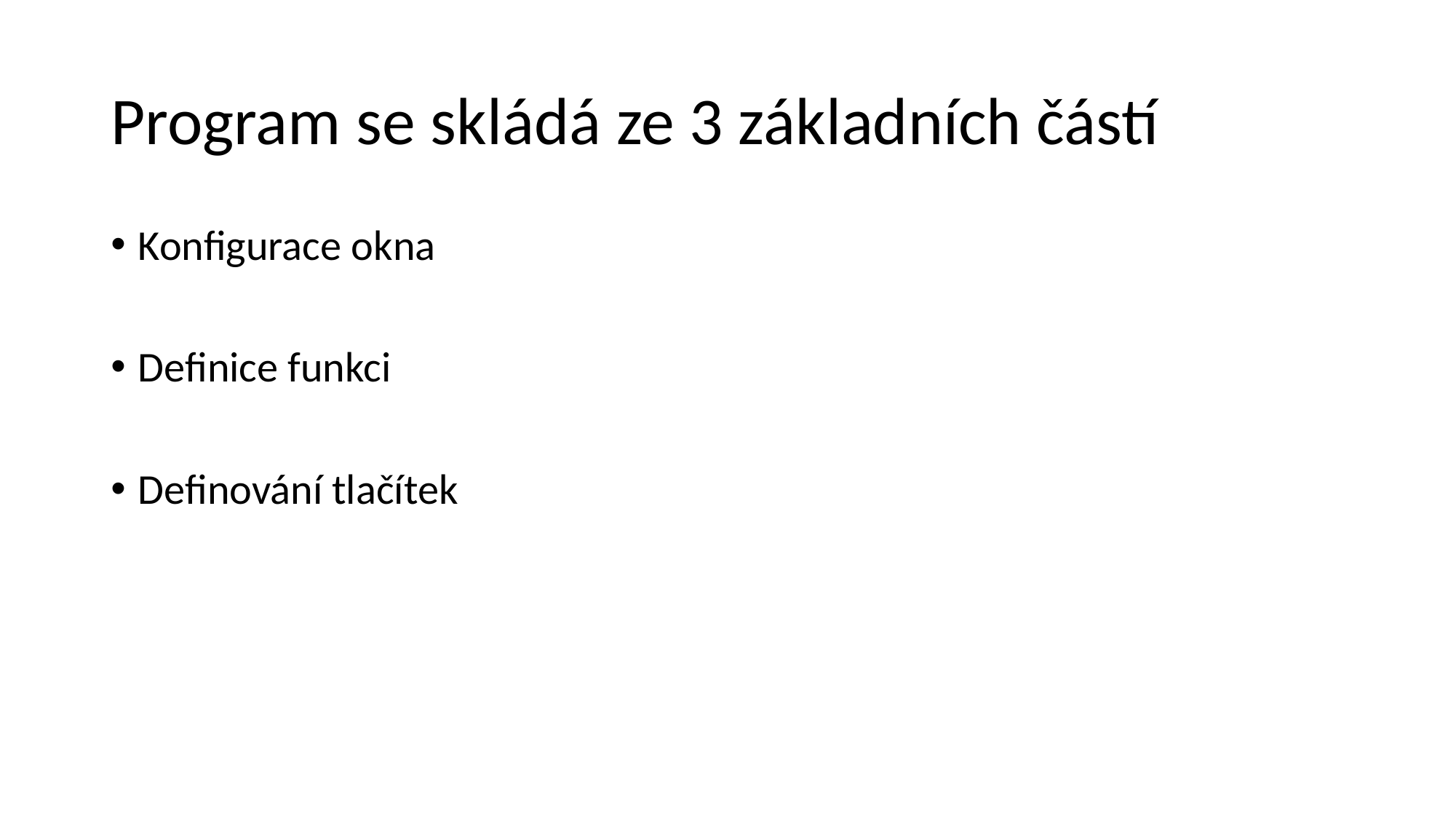

# Program se skládá ze 3 základních částí
Konfigurace okna

Definice funkci

Definování tlačítek